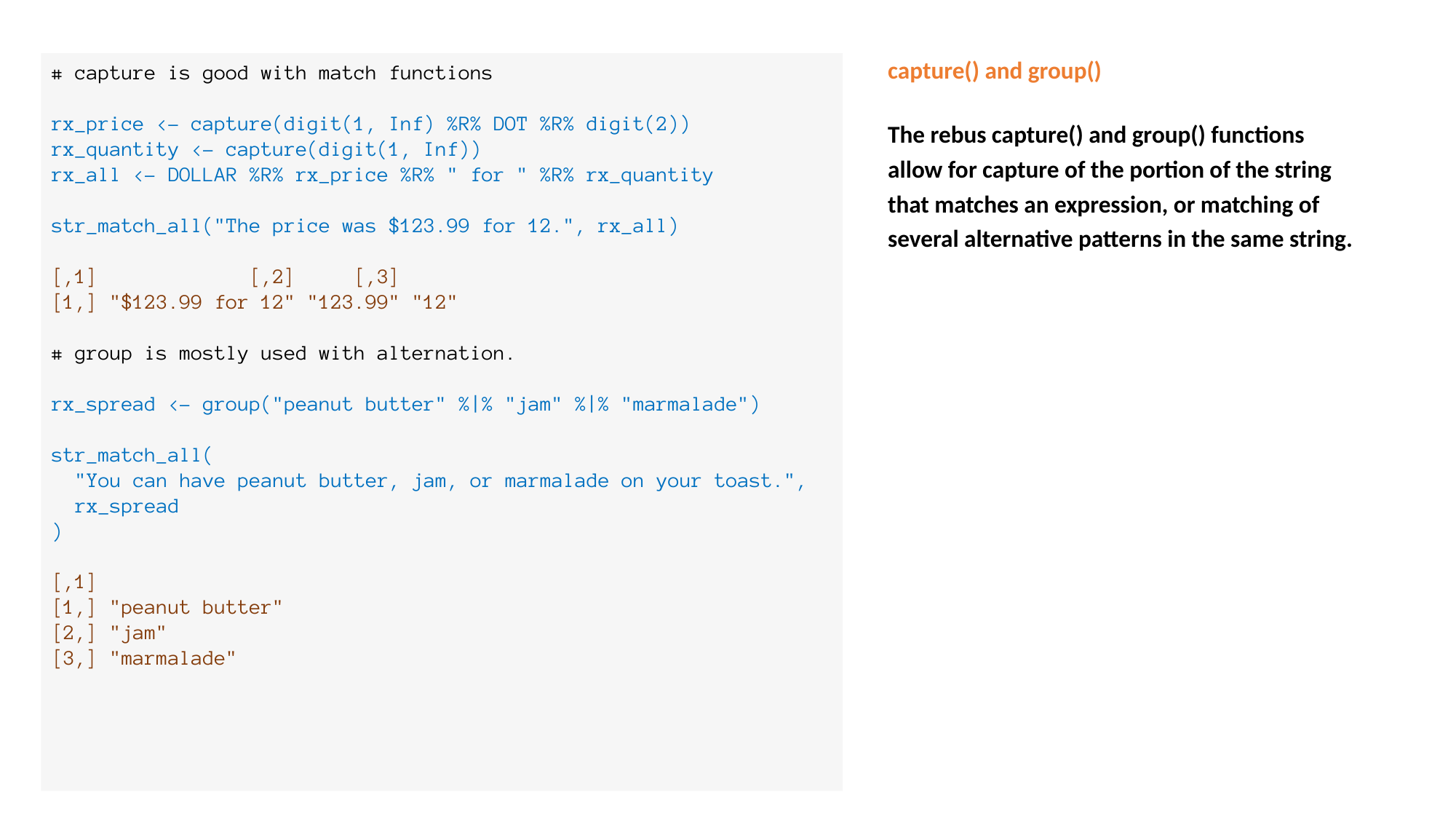

# capture is good with match functions

rx_price <- capture(digit(1, Inf) %R% DOT %R% digit(2))
rx_quantity <- capture(digit(1, Inf))
rx_all <- DOLLAR %R% rx_price %R% " for " %R% rx_quantity

str_match_all("The price was $123.99 for 12.", rx_all)

[,1]             [,2]     [,3]
[1,] "$123.99 for 12" "123.99" "12"

# group is mostly used with alternation.

rx_spread <- group("peanut butter" %|% "jam" %|% "marmalade")

str_match_all(
  "You can have peanut butter, jam, or marmalade on your toast.",
  rx_spread
)

[,1]
[1,] "peanut butter"
[2,] "jam"
[3,] "marmalade"

capture() and group()

The rebus capture() and group() functions allow for capture of the portion of the string that matches an expression, or matching of several alternative patterns in the same string.